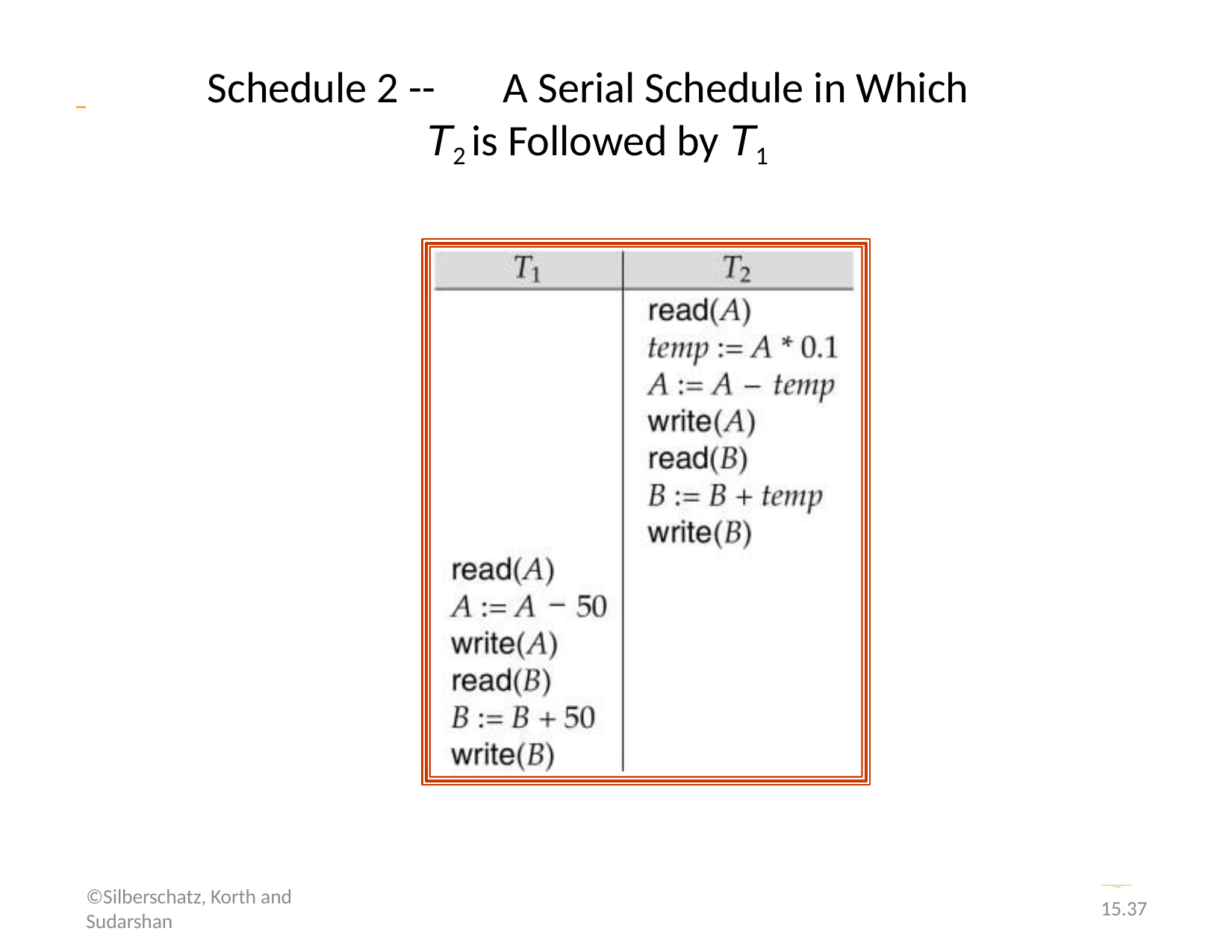

# Schedule 2 --	A Serial Schedule in Which
T2 is Followed by T1

©Silberschatz, Korth and Sudarshan
15.37